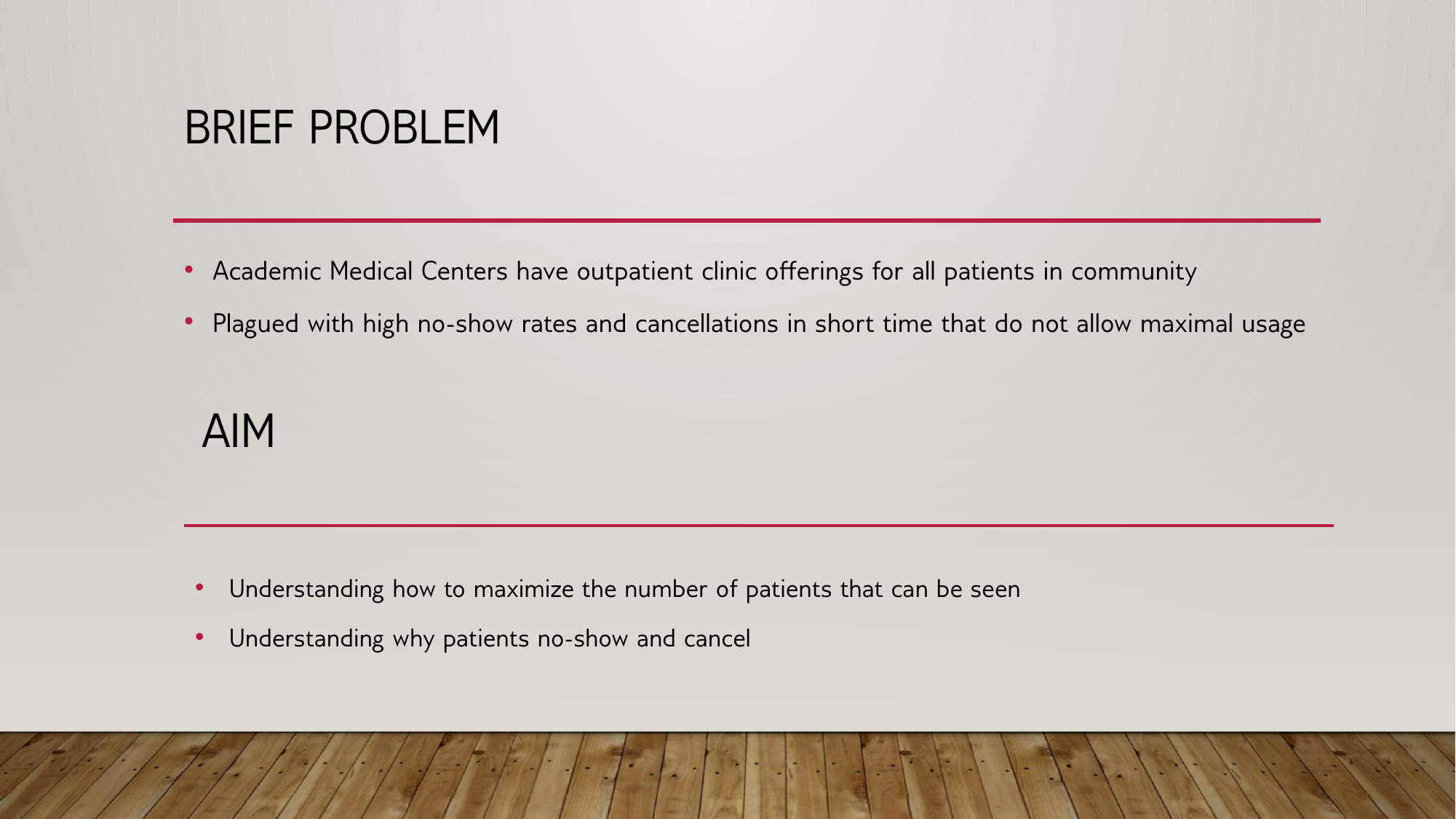

# Brief Problem
Academic Medical Centers have outpatient clinic offerings for all patients in community
Plagued with high no-show rates and cancellations in short time that do not allow maximal usage

AIM

Understanding how to maximize the number of patients that can be seen
Understanding why patients no-show and cancel